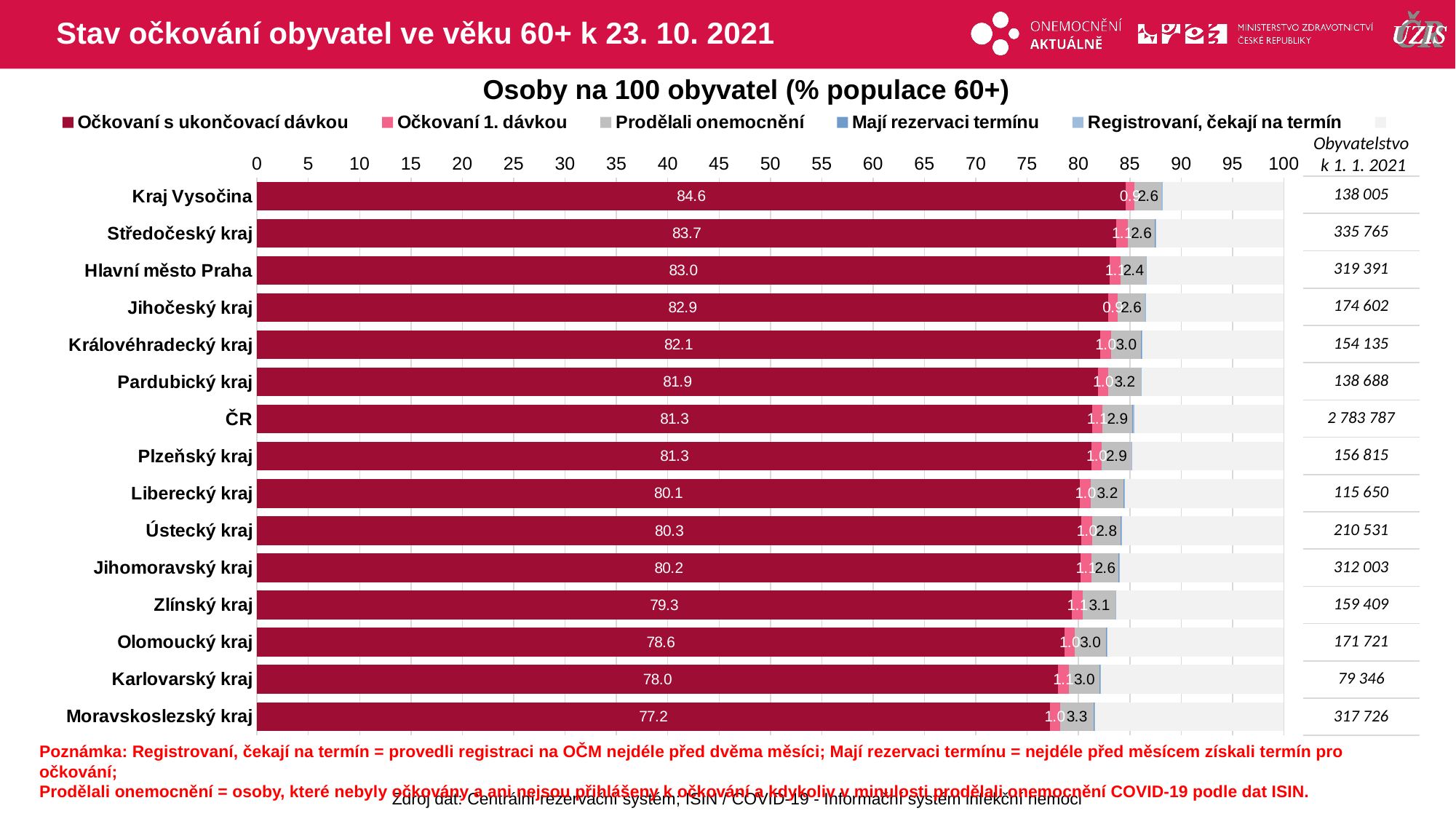

# Stav očkování obyvatel ve věku 60+ k 23. 10. 2021
Osoby na 100 obyvatel (% populace 60+)

### Chart

| Category | Očkovaní s ukončovací dávkou | Očkovaní 1. dávkou | Prodělali onemocnění | Mají rezervaci termínu | Registrovaní, čekají na termín |   |
|---|---|---|---|---|---|---|
| Kraj Vysočina | 84.568675 | 0.8919967 | 2.6028042 | 0.032608 | 0.09275026 | 11.8111663 |
| Středočeský kraj | 83.6936548 | 1.1001742 | 2.6390481 | 0.067309 | 0.08339166 | 12.4164222 |
| Hlavní město Praha | 83.0467984 | 1.071414 | 2.4474703 | 0.034441 | 0.06230608 | 13.3375706 |
| Jihočeský kraj | 82.8810667 | 0.9358427 | 2.6087903 | 0.040091 | 0.11282803 | 13.4213812 |
| Královéhradecký kraj | 82.1078924 | 1.0477828 | 2.9519577 | 0.04282 | 0.04606352 | 13.803484 |
| Pardubický kraj | 81.8794705 | 1.0346966 | 3.1653784 | 0.031726 | 0.06561491 | 13.8231138 |
| ČR | 81.3029158 | 1.0519124 | 2.8644792 | 0.056003 | 0.18187455 | 14.5428152 |
| Plzeňský kraj | 81.2977075 | 0.9501642 | 2.8842904 | 0.039537 | 0.05930555 | 14.7689953 |
| Liberecký kraj | 80.1495893 | 1.0419369 | 3.2070904 | 0.052745 | 0.08127972 | 15.4673584 |
| Ústecký kraj | 80.2969634 | 1.0103025 | 2.7981627 | 0.058424 | 0.10544765 | 15.7307 |
| Jihomoravský kraj | 80.2027545 | 1.0672974 | 2.6336285 | 0.048076 | 0.04390983 | 16.0043333 |
| Zlínský kraj | 79.3273905 | 1.1166245 | 3.1347038 | 0.037012 | 0.0439122 | 16.3403572 |
| Olomoucký kraj | 78.6438467 | 0.9923073 | 3.0299148 | 0.091427 | 0.09026269 | 17.1522411 |
| Karlovarský kraj | 77.9736849 | 1.0989842 | 2.9831371 | 0.052933 | 0.05545333 | 17.8358077 |
| Moravskoslezský kraj | 77.1922978 | 1.0115634 | 3.2757785 | 0.067983 | 0.09379151 | 18.3585857 |
Obyvatelstvo
k 1. 1. 2021
| 138 005 |
| --- |
| 335 765 |
| 319 391 |
| 174 602 |
| 154 135 |
| 138 688 |
| 2 783 787 |
| 156 815 |
| 115 650 |
| 210 531 |
| 312 003 |
| 159 409 |
| 171 721 |
| 79 346 |
| 317 726 |
Poznámka: Registrovaní, čekají na termín = provedli registraci na OČM nejdéle před dvěma měsíci; Mají rezervaci termínu = nejdéle před měsícem získali termín pro očkování;
Prodělali onemocnění = osoby, které nebyly očkovány a ani nejsou přihlášeny k očkování a kdykoliv v minulosti prodělali onemocnění COVID-19 podle dat ISIN.
Zdroj dat: Centrální rezervační systém; ISIN / COVID-19 - Informační systém infekční nemoci